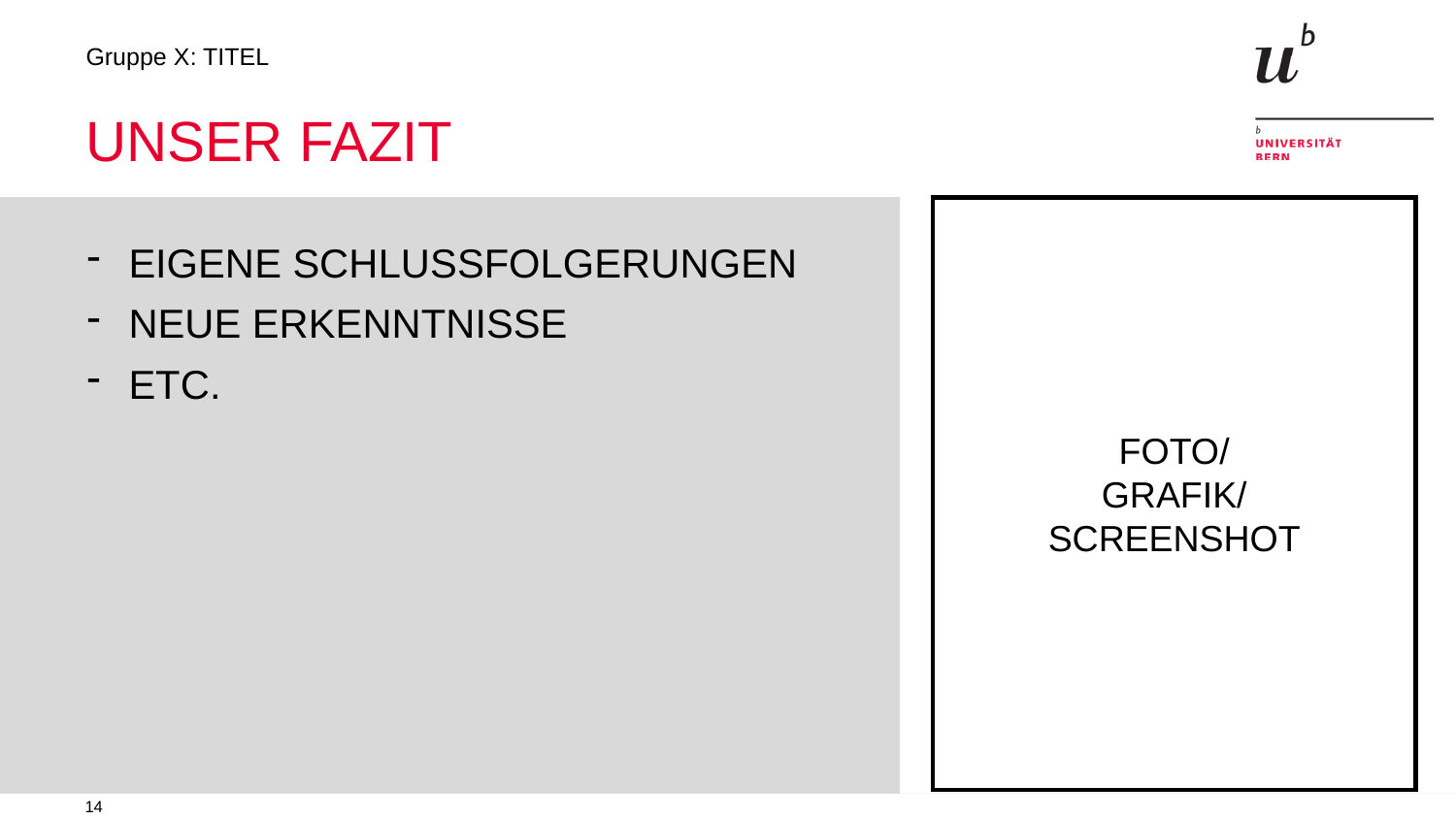

UNSER FAZIT
FOTO/
GRAFIK/
SCREENSHOT
EIGENE SCHLUSSFOLGERUNGEN
NEUE ERKENNTNISSE
ETC.